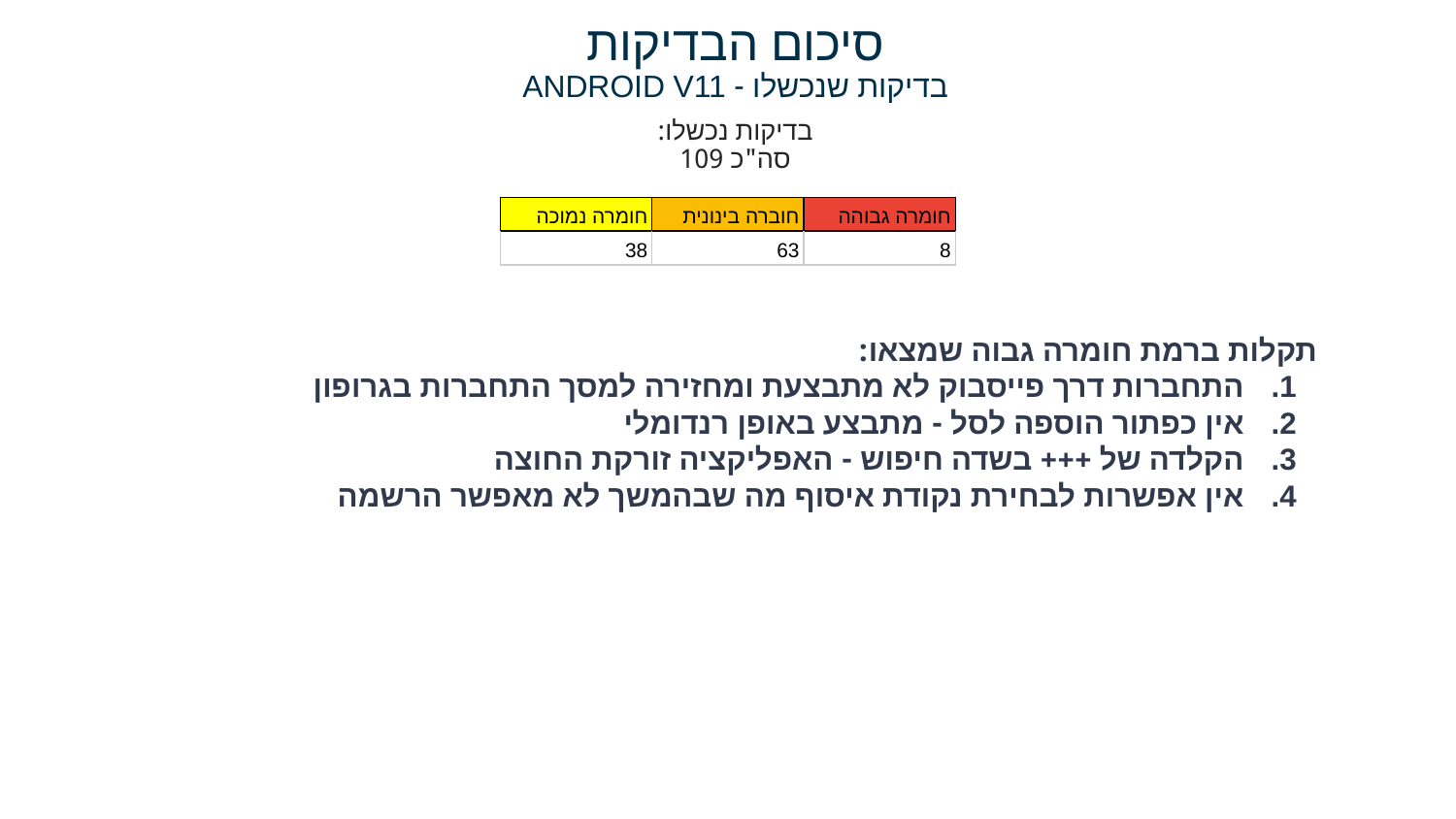

# סיכום הבדיקות בדיקות שנכשלו - ANDROID V11
בדיקות נכשלו: סה"כ 109
| חומרה נמוכה | חוברה בינונית | חומרה גבוהה |
| --- | --- | --- |
| 38 | 63 | 8 |
תקלות ברמת חומרה גבוה שמצאו:
התחברות דרך פייסבוק לא מתבצעת ומחזירה למסך התחברות בגרופון
אין כפתור הוספה לסל - מתבצע באופן רנדומלי
הקלדה של +++ בשדה חיפוש - האפליקציה זורקת החוצה
אין אפשרות לבחירת נקודת איסוף מה שבהמשך לא מאפשר הרשמה